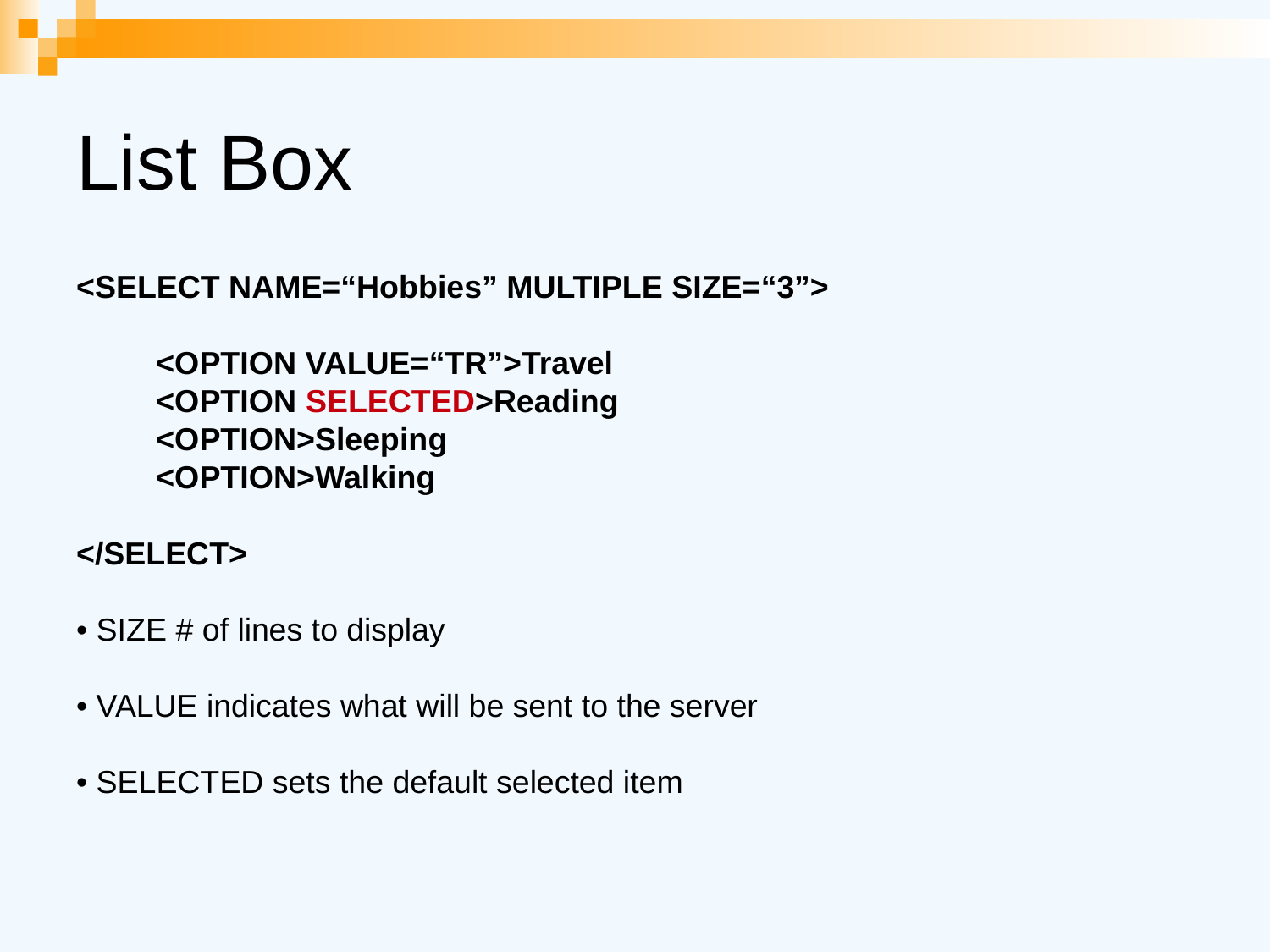

# List Box
<SELECT NAME=“Hobbies” MULTIPLE SIZE=“3”>

         <OPTION VALUE=“TR”>Travel
         <OPTION SELECTED>Reading
         <OPTION>Sleeping
         <OPTION>Walking

</SELECT>

• SIZE # of lines to display

• VALUE indicates what will be sent to the server

• SELECTED sets the default selected item